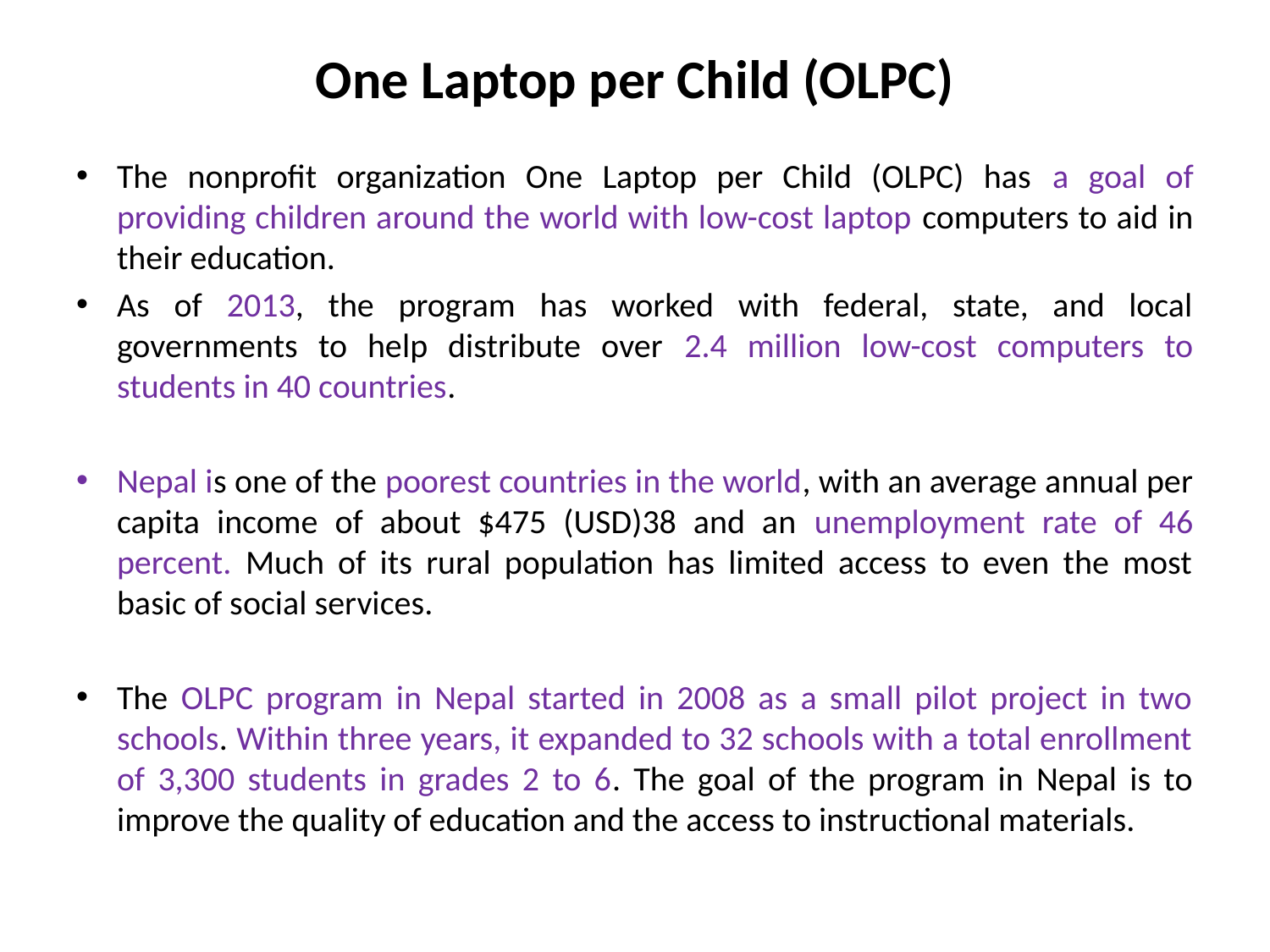

# One Laptop per Child (OLPC)
The nonprofit organization One Laptop per Child (OLPC) has a goal of providing children around the world with low-cost laptop computers to aid in their education.
As of 2013, the program has worked with federal, state, and local governments to help distribute over 2.4 million low-cost computers to students in 40 countries.

Nepal is one of the poorest countries in the world, with an average annual per capita income of about $475 (USD)38 and an unemployment rate of 46 percent. Much of its rural population has limited access to even the most basic of social services.

The OLPC program in Nepal started in 2008 as a small pilot project in two schools. Within three years, it expanded to 32 schools with a total enrollment of 3,300 students in grades 2 to 6. The goal of the program in Nepal is to improve the quality of education and the access to instructional materials.